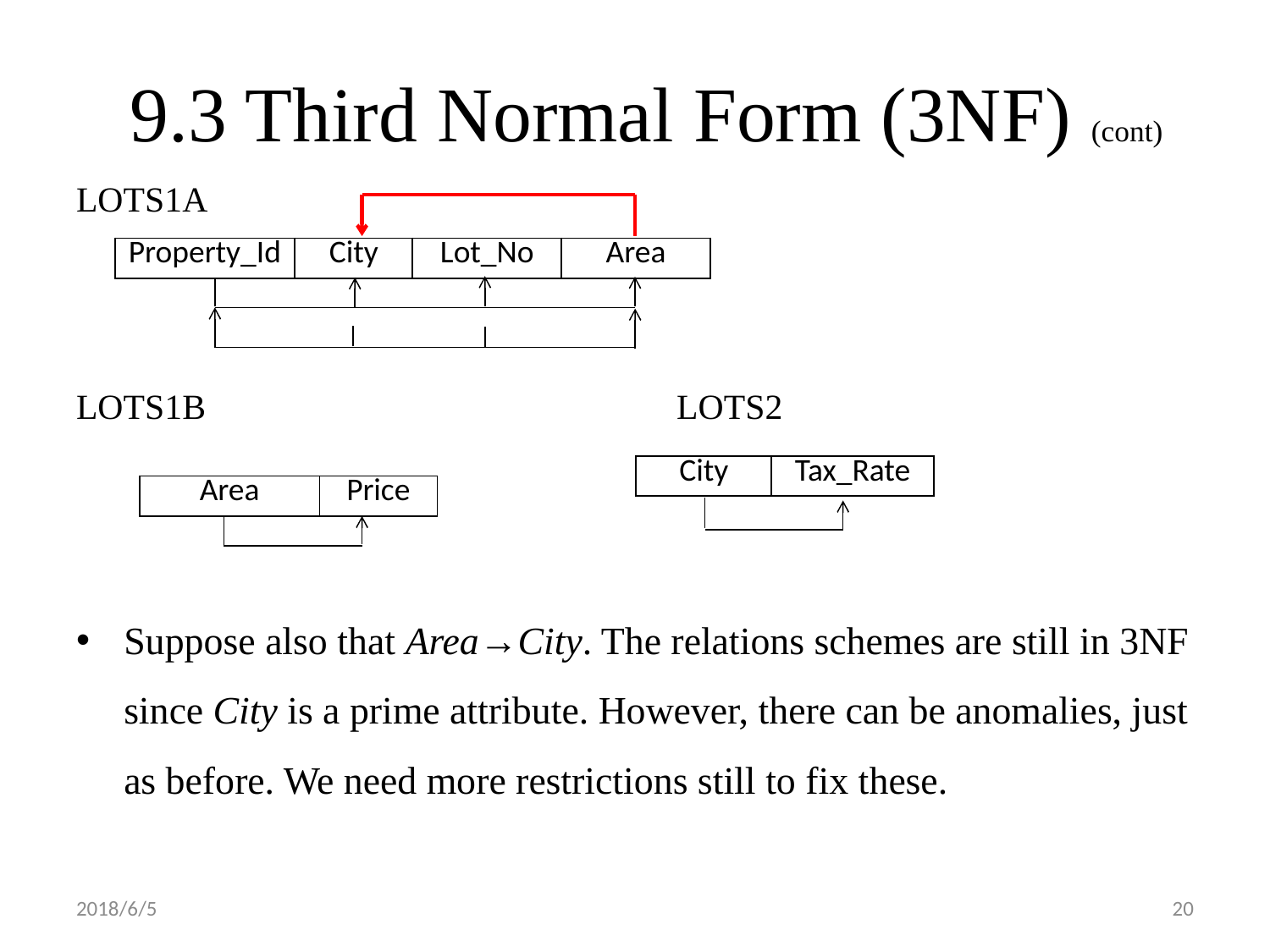

9.3 Third Normal Form (3NF) (cont)

LOTS1A

LOTS1B                                                     LOTS2

Suppose also that Area→City. The relations schemes are still in 3NF since City is a prime attribute. However, there can be anomalies, just as before. We need more restrictions still to fix these.
| Property\_Id | City | Lot\_No | Area |
| --- | --- | --- | --- |
| City | Tax\_Rate |
| --- | --- |
| Area | Price |
| --- | --- |
2018/6/5
20